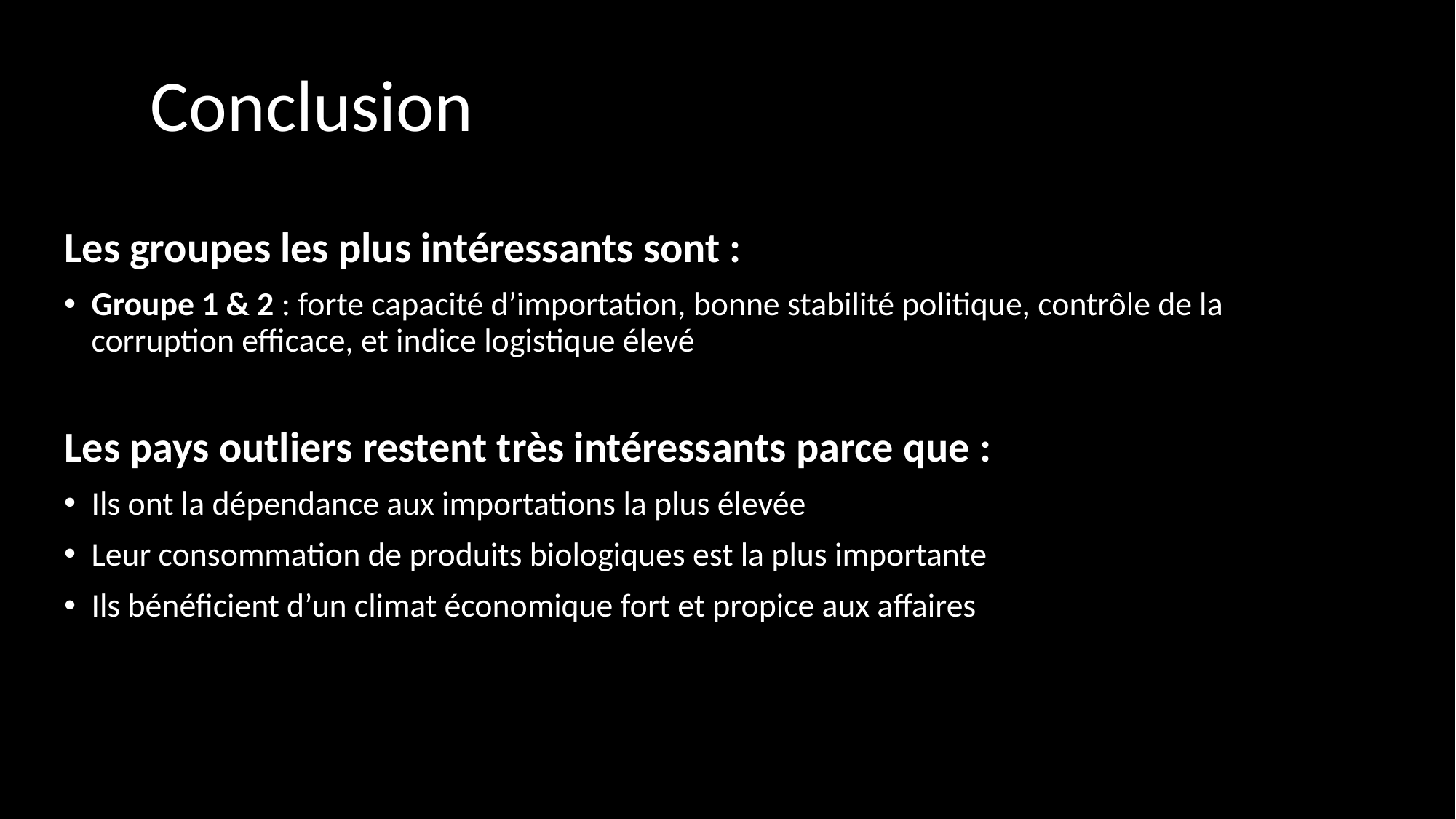

# Conclusion
Les groupes les plus intéressants sont :
Groupe 1 & 2 : forte capacité d’importation, bonne stabilité politique, contrôle de la corruption efficace, et indice logistique élevé

Les pays outliers restent très intéressants parce que :
Ils ont la dépendance aux importations la plus élevée
Leur consommation de produits biologiques est la plus importante
Ils bénéficient d’un climat économique fort et propice aux affaires